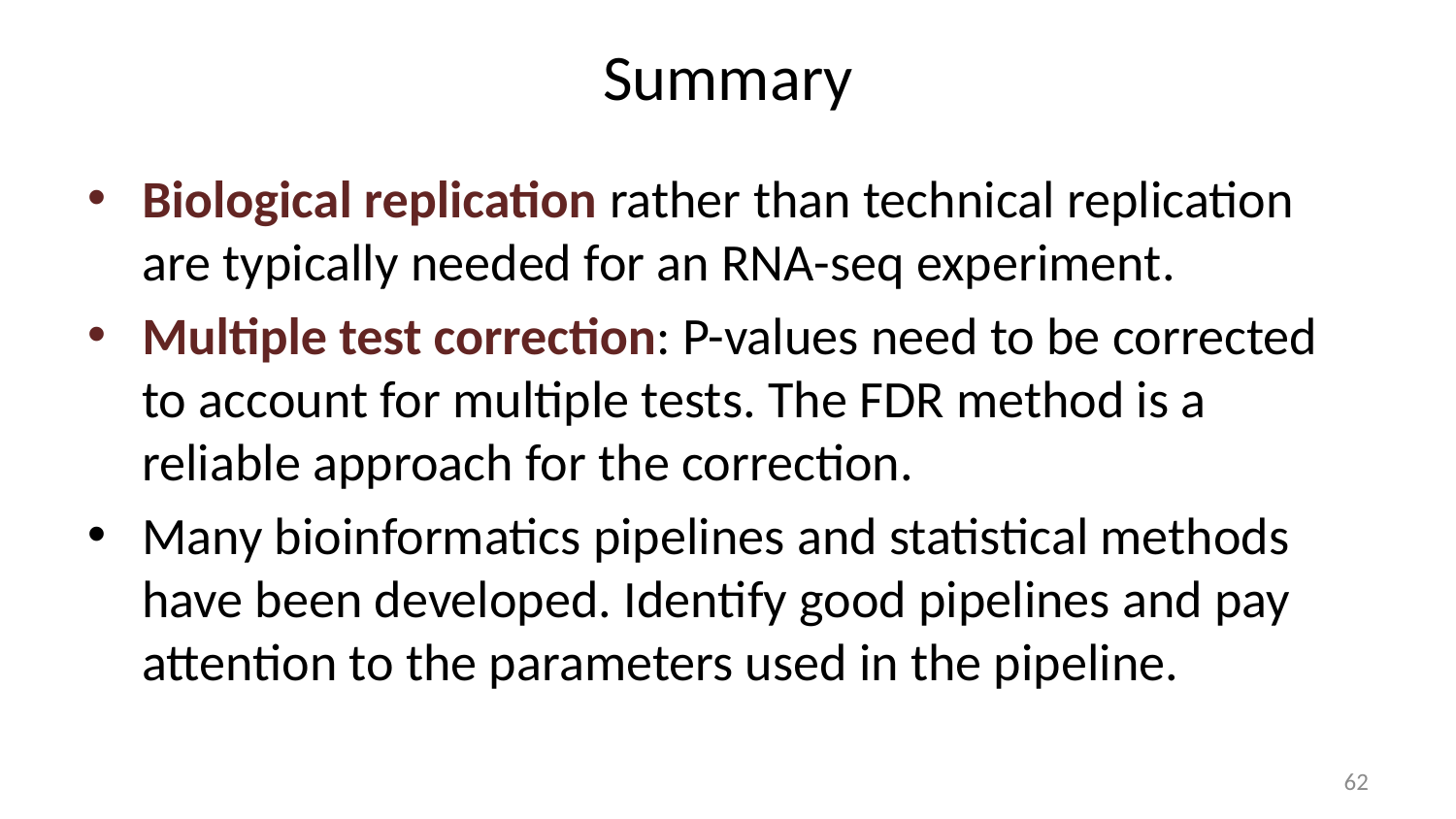

# Summary
Biological replication rather than technical replication are typically needed for an RNA-seq experiment.
Multiple test correction: P-values need to be corrected to account for multiple tests. The FDR method is a reliable approach for the correction.
Many bioinformatics pipelines and statistical methods have been developed. Identify good pipelines and pay attention to the parameters used in the pipeline.
62